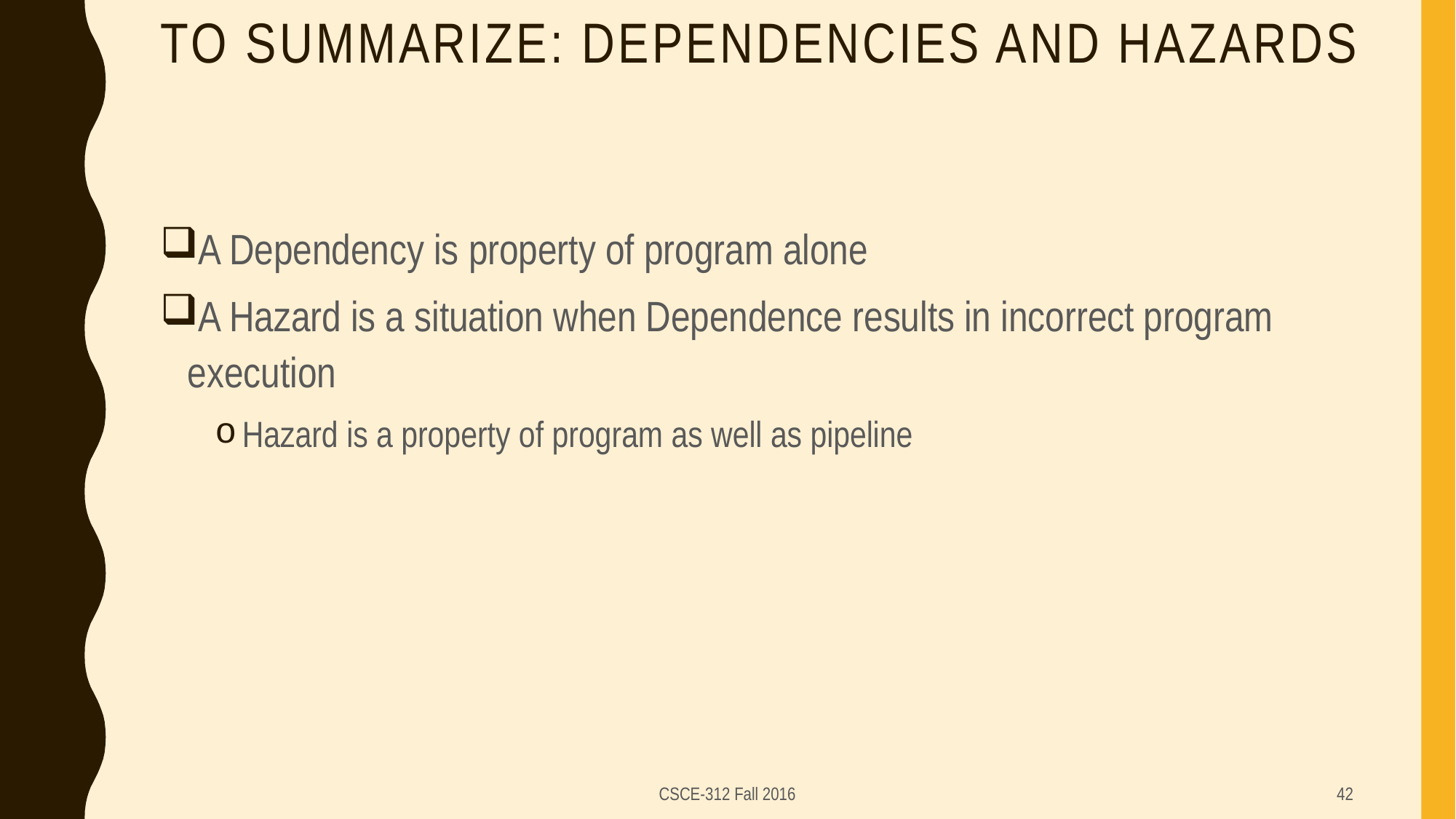

# To Summarize: Dependencies and Hazards
A Dependency is property of program alone
A Hazard is a situation when Dependence results in incorrect program execution
Hazard is a property of program as well as pipeline
CSCE-312 Fall 2016
42